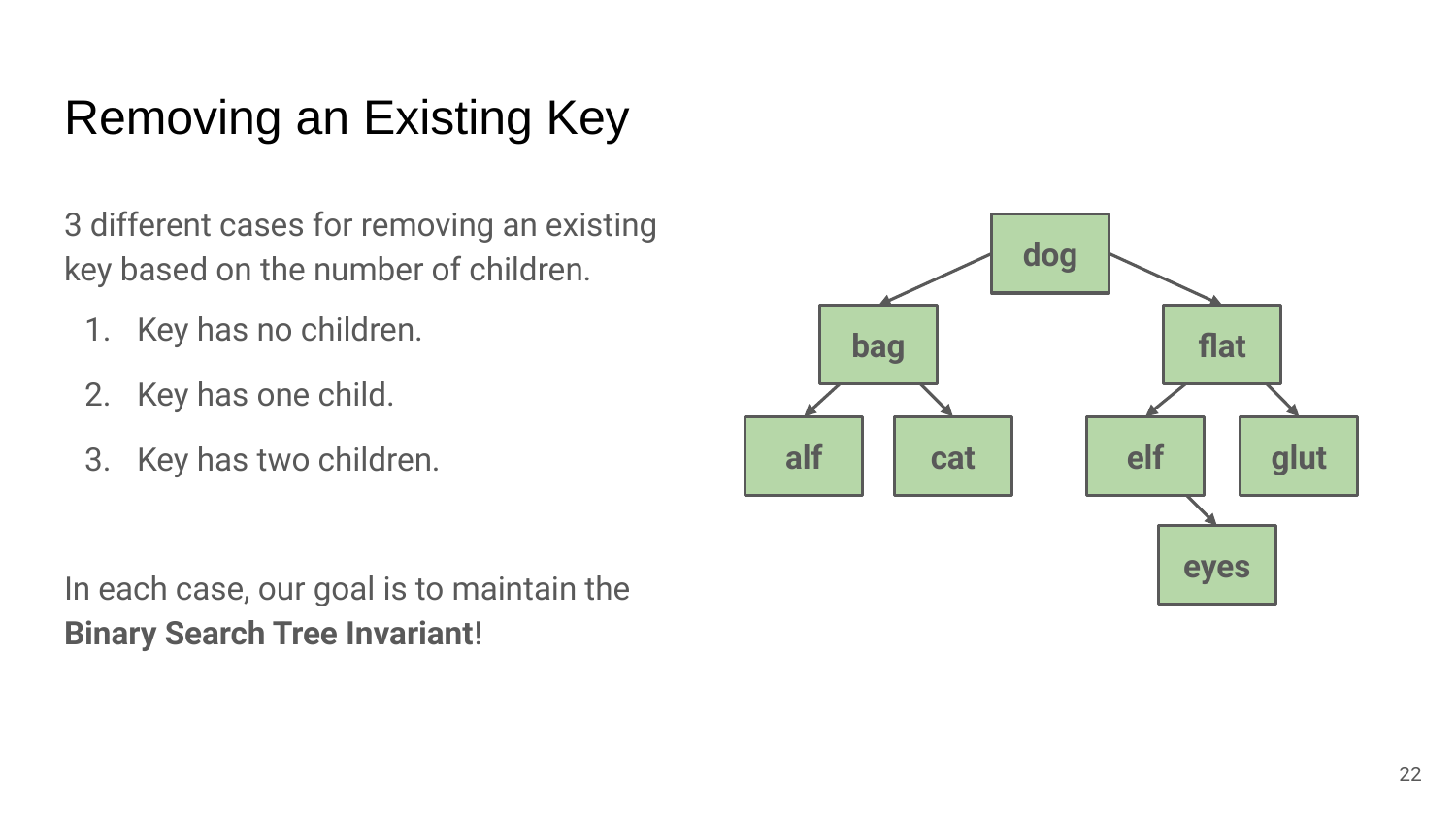

# Removing an Existing Key
3 different cases for removing an existing key based on the number of children.
Key has no children.
Key has one child.
Key has two children.

In each case, our goal is to maintain the Binary Search Tree Invariant!
dog
bag
flat
alf
cat
elf
glut
eyes
22